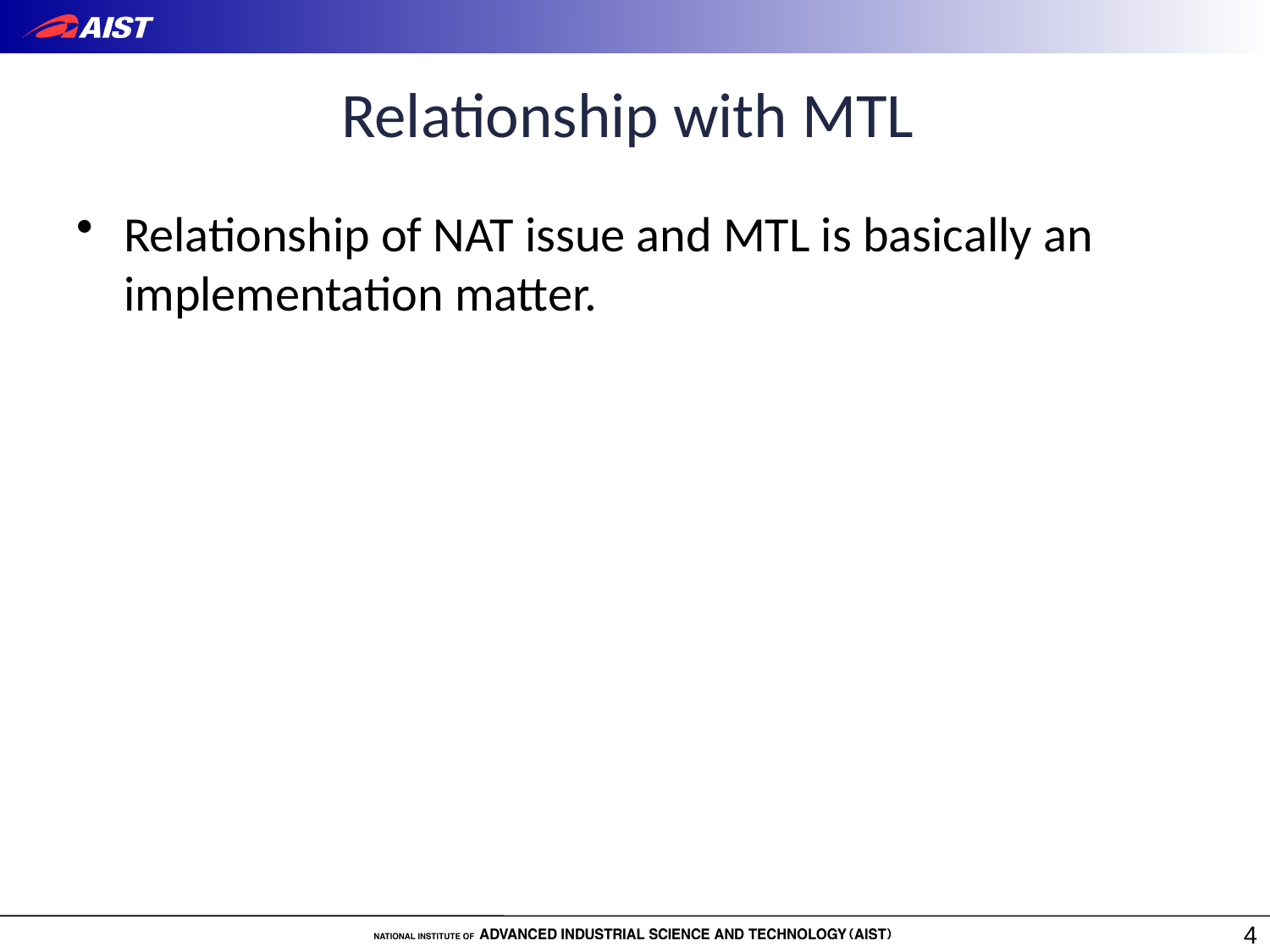

# Relationship with MTL
Relationship of NAT issue and MTL is basically an implementation matter.

4